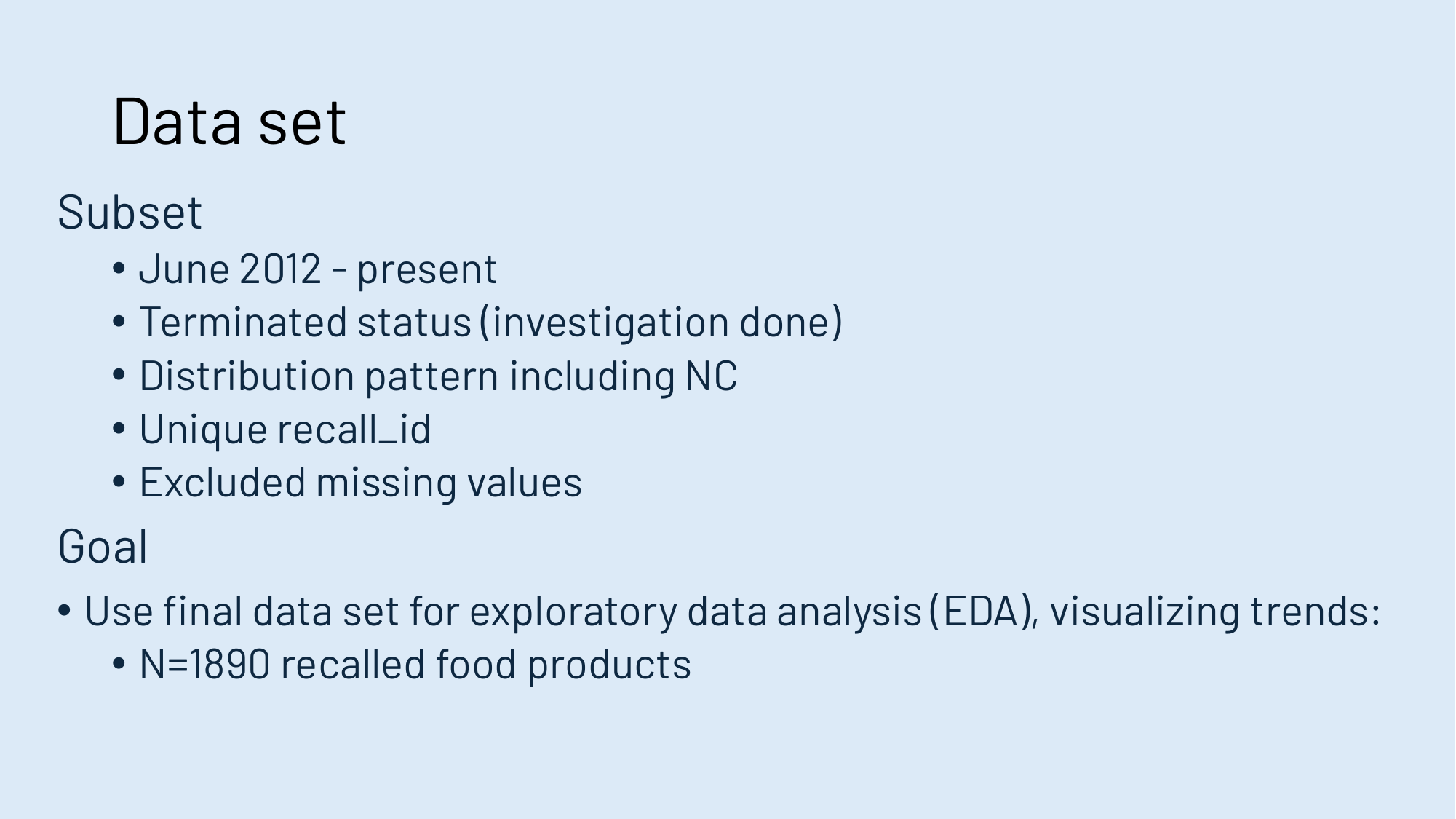

# Data set
Subset
June 2012 - present
Terminated status (investigation done)
Distribution pattern including NC
Unique recall_id
Excluded missing values
Goal
Use final data set for exploratory data analysis (EDA), visualizing trends:
N=1890 recalled food products